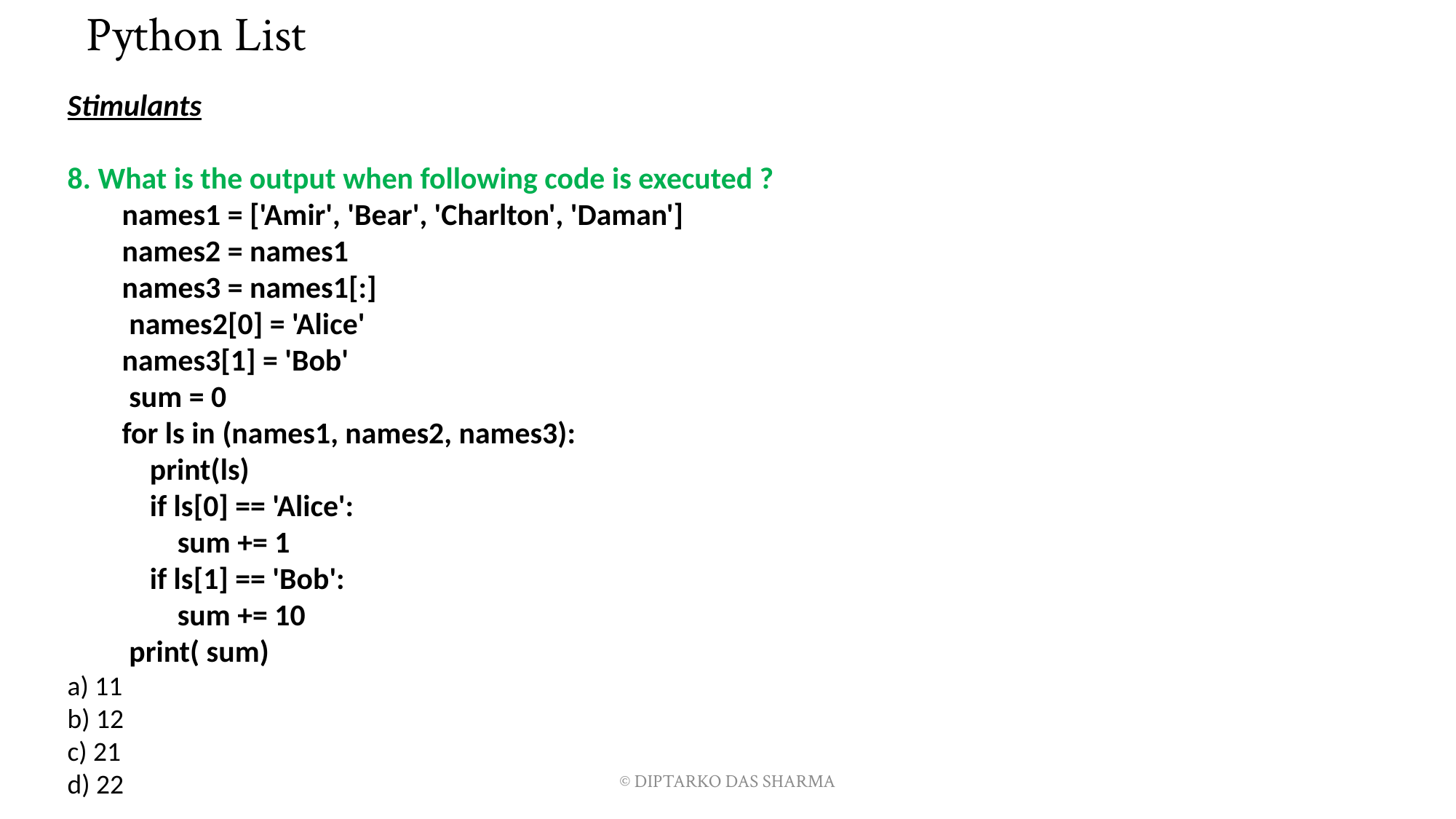

# Python List
Stimulants

8. What is the output when following code is executed ?
names1 = ['Amir', 'Bear', 'Charlton', 'Daman']
names2 = names1
names3 = names1[:]
 names2[0] = 'Alice'
names3[1] = 'Bob'
 sum = 0
for ls in (names1, names2, names3):
    print(ls)
    if ls[0] == 'Alice':
        sum += 1
    if ls[1] == 'Bob':
        sum += 10
 print( sum)
a) 11
b) 12
c) 21
d) 22

© DIPTARKO DAS SHARMA